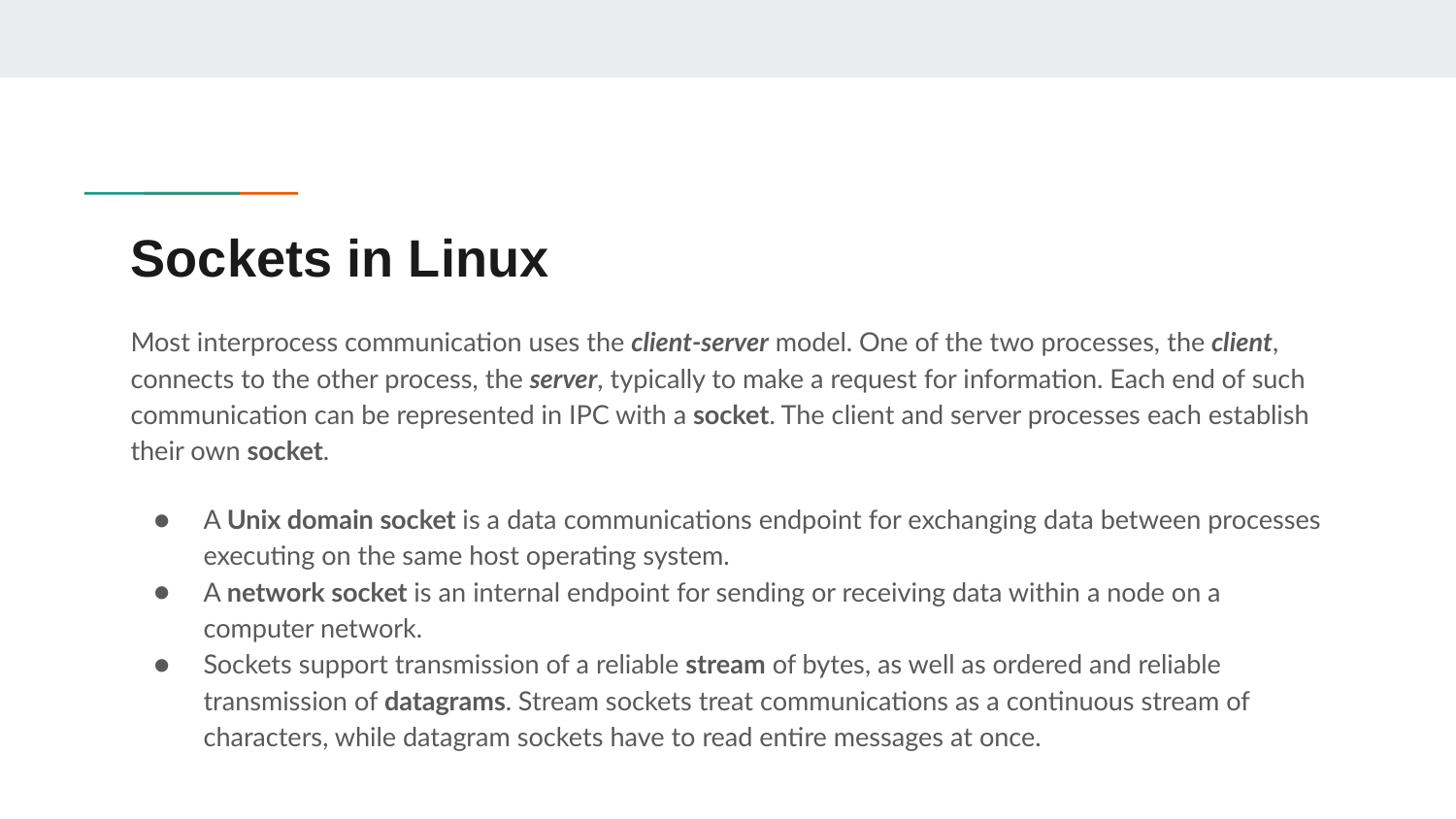

# Sockets in Linux
Most interprocess communication uses the client-server model. One of the two processes, the client, connects to the other process, the server, typically to make a request for information. Each end of such communication can be represented in IPC with a socket. The client and server processes each establish their own socket.
A Unix domain socket is a data communications endpoint for exchanging data between processes executing on the same host operating system.
A network socket is an internal endpoint for sending or receiving data within a node on a computer network.
Sockets support transmission of a reliable stream of bytes, as well as ordered and reliable transmission of datagrams. Stream sockets treat communications as a continuous stream of characters, while datagram sockets have to read entire messages at once.